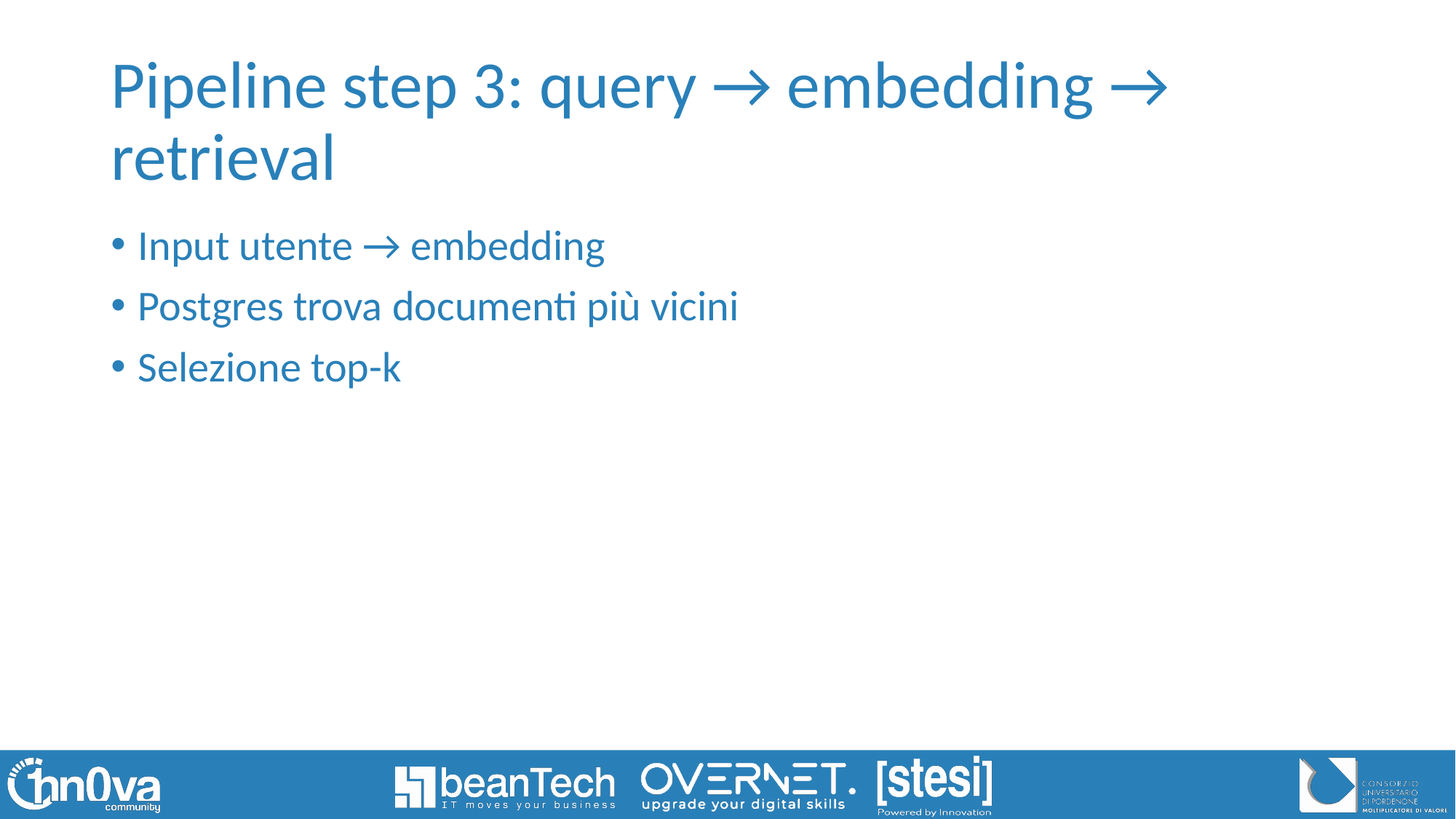

# Pipeline step 3: query → embedding → retrieval
Input utente → embedding
Postgres trova documenti più vicini
Selezione top-k